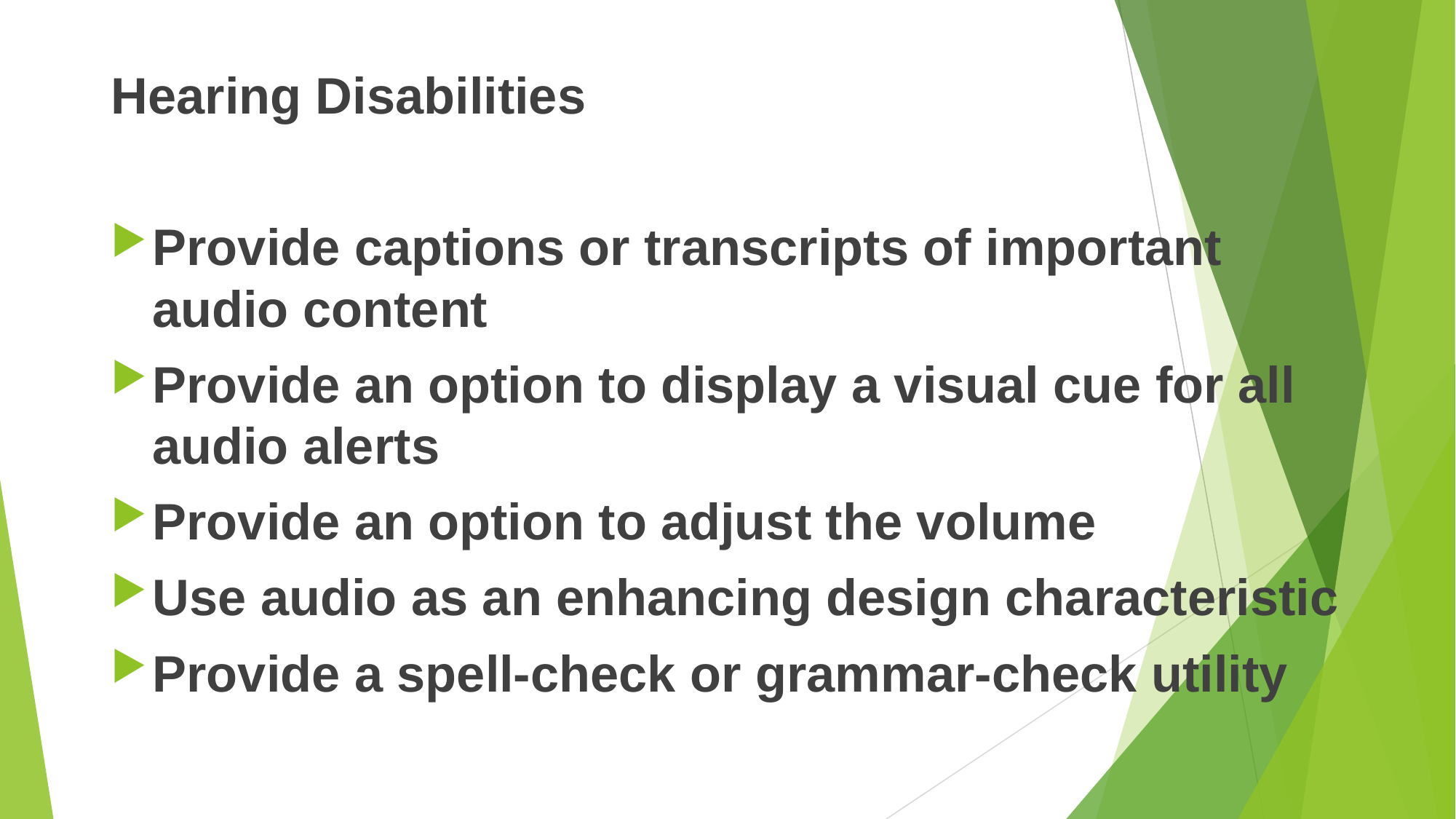

Hearing Disabilities

Provide captions or transcripts of important audio content
Provide an option to display a visual cue for all audio alerts
Provide an option to adjust the volume
Use audio as an enhancing design characteristic
Provide a spell-check or grammar-check utility

#